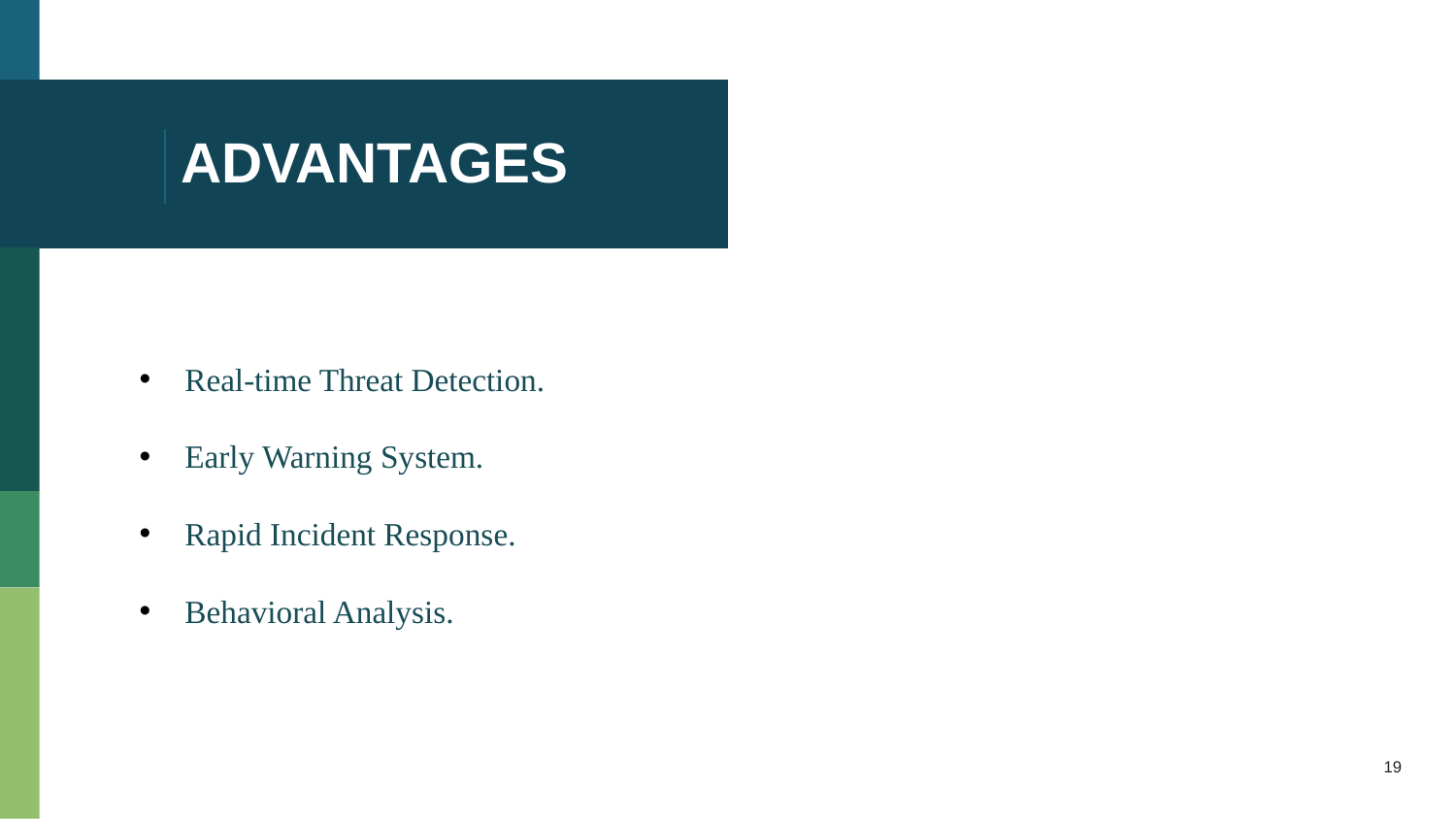

# ADVANTAGES
Real-time Threat Detection.

Early Warning System.

Rapid Incident Response.

Behavioral Analysis.

19